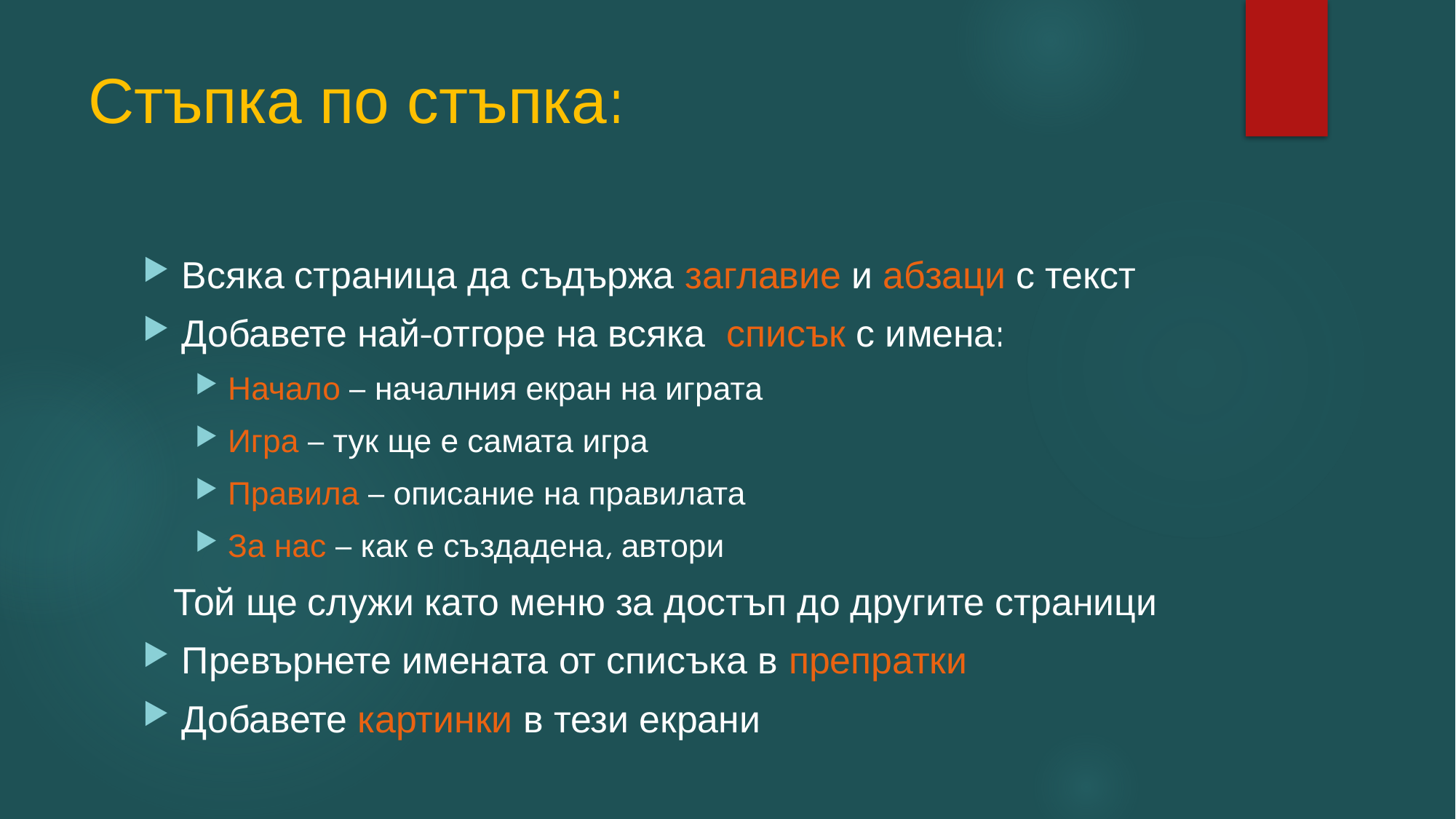

# Стъпка по стъпка:
Всяка страница да съдържа заглавие и абзаци с текст
Добавете най-отгоре на всяка  списък с имена:
Начало – началния екран на играта
Игра – тук ще е самата игра
Правила – описание на правилата
За нас – как е създадена, автори
   Той ще служи като меню за достъп до другите страници
Превърнете имената от списъка в препратки
Добавете картинки в тези екрани